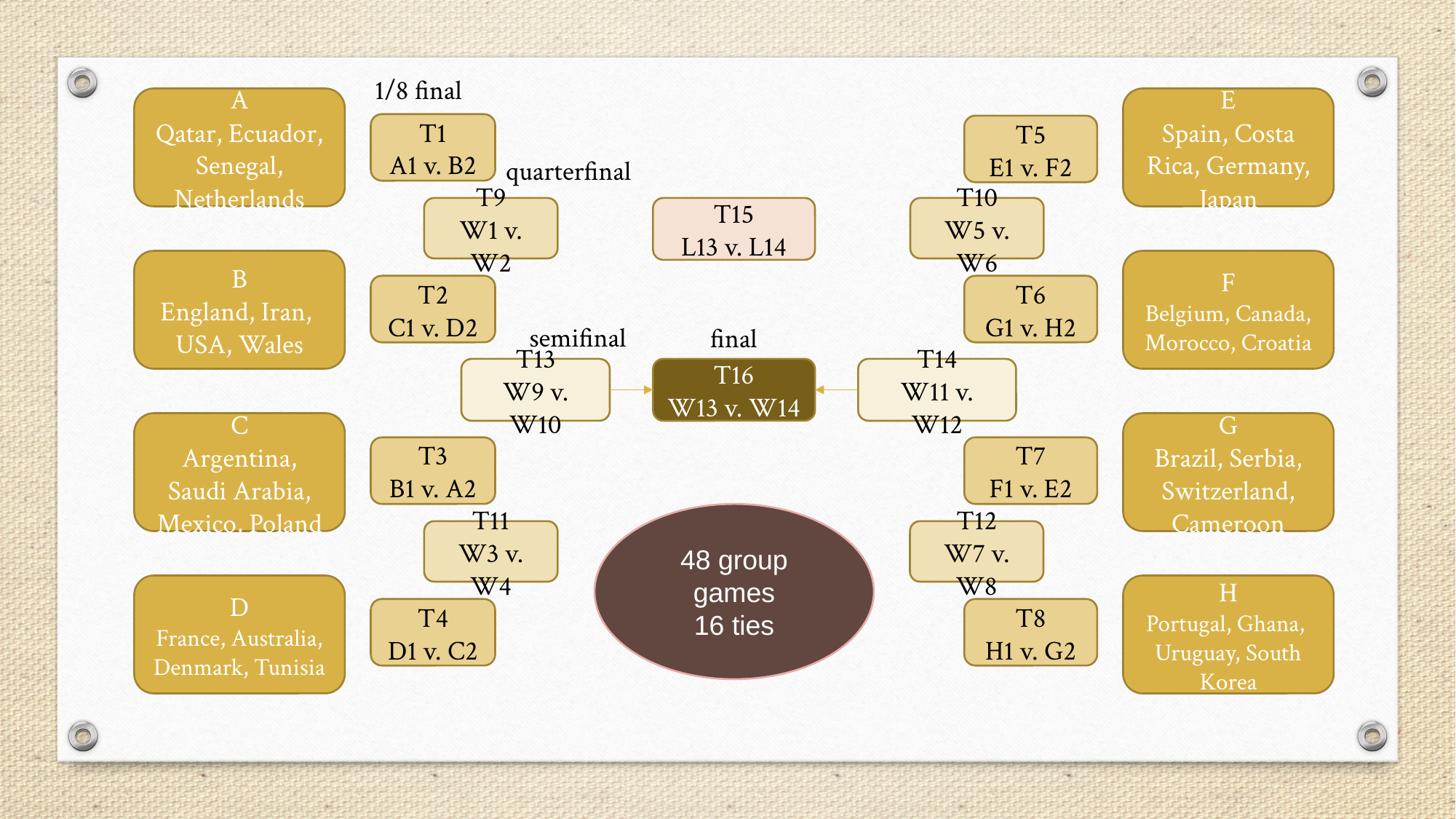

1/8 final
A
Qatar, Ecuador, Senegal, Netherlands
E
Spain, Costa Rica, Germany, Japan
T1
A1 v. B2
T5
E1 v. F2
quarterfinal
T9
W1 v. W2
T15
L13 v. L14
T10
W5 v. W6
B
England, Iran,
USA, Wales
F
Belgium, Canada, Morocco, Croatia
T2
C1 v. D2
T6
G1 v. H2
semifinal
final
T13
W9 v. W10
T16
W13 v. W14
T14
W11 v. W12
C
Argentina, Saudi Arabia, Mexico, Poland
G
Brazil, Serbia, Switzerland, Cameroon
T3
B1 v. A2
T7
F1 v. E2
48 group games
16 ties
T11
W3 v. W4
T12
W7 v. W8
D
France, Australia, Denmark, Tunisia
H
Portugal, Ghana,
Uruguay, South Korea
T4
D1 v. C2
T8
H1 v. G2